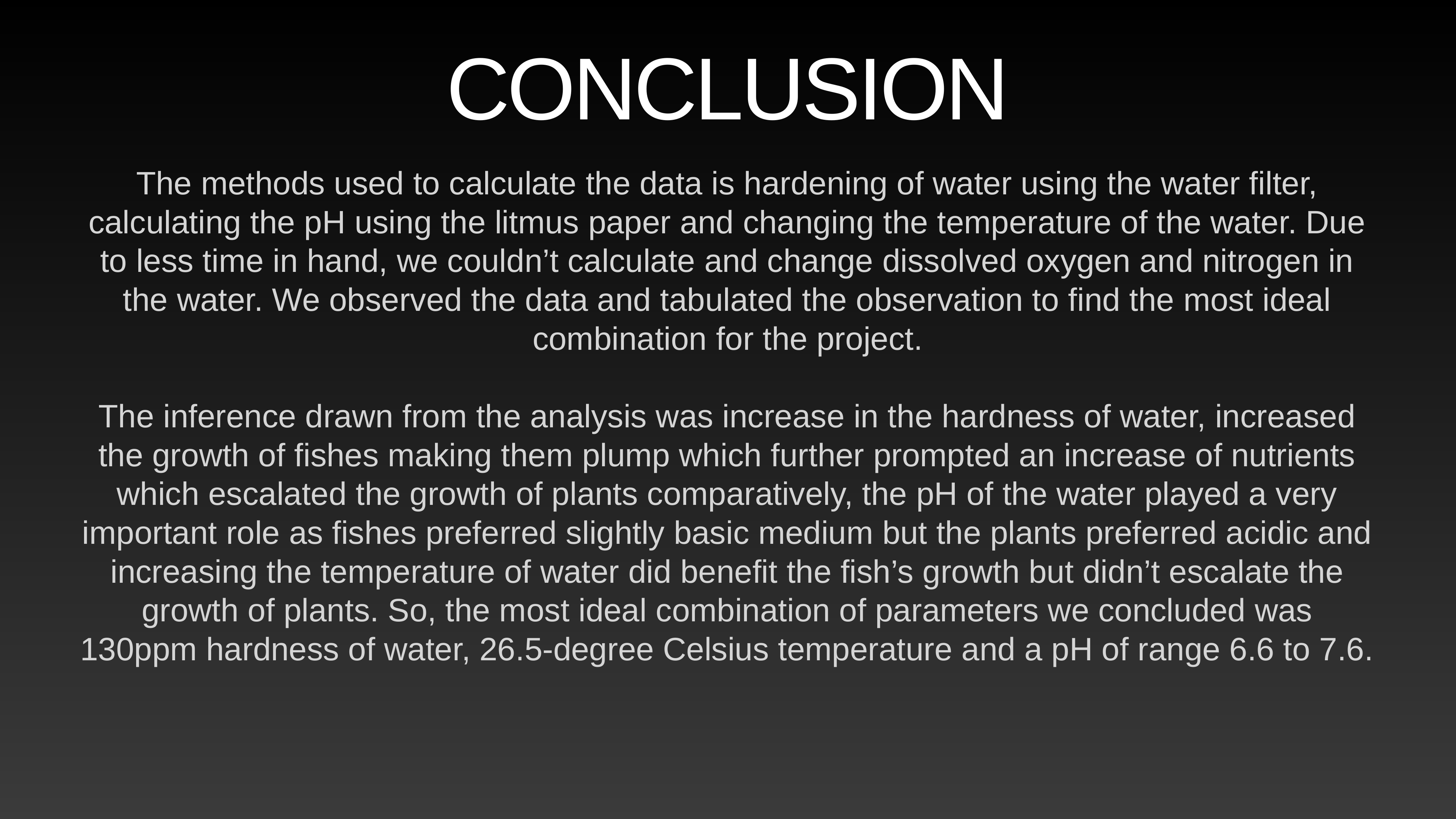

# CONCLUSION
The methods used to calculate the data is hardening of water using the water filter, calculating the pH using the litmus paper and changing the temperature of the water. Due to less time in hand, we couldn’t calculate and change dissolved oxygen and nitrogen in the water. We observed the data and tabulated the observation to find the most ideal combination for the project.

The inference drawn from the analysis was increase in the hardness of water, increased the growth of fishes making them plump which further prompted an increase of nutrients which escalated the growth of plants comparatively, the pH of the water played a very important role as fishes preferred slightly basic medium but the plants preferred acidic and increasing the temperature of water did benefit the fish’s growth but didn’t escalate the growth of plants. So, the most ideal combination of parameters we concluded was 130ppm hardness of water, 26.5-degree Celsius temperature and a pH of range 6.6 to 7.6.